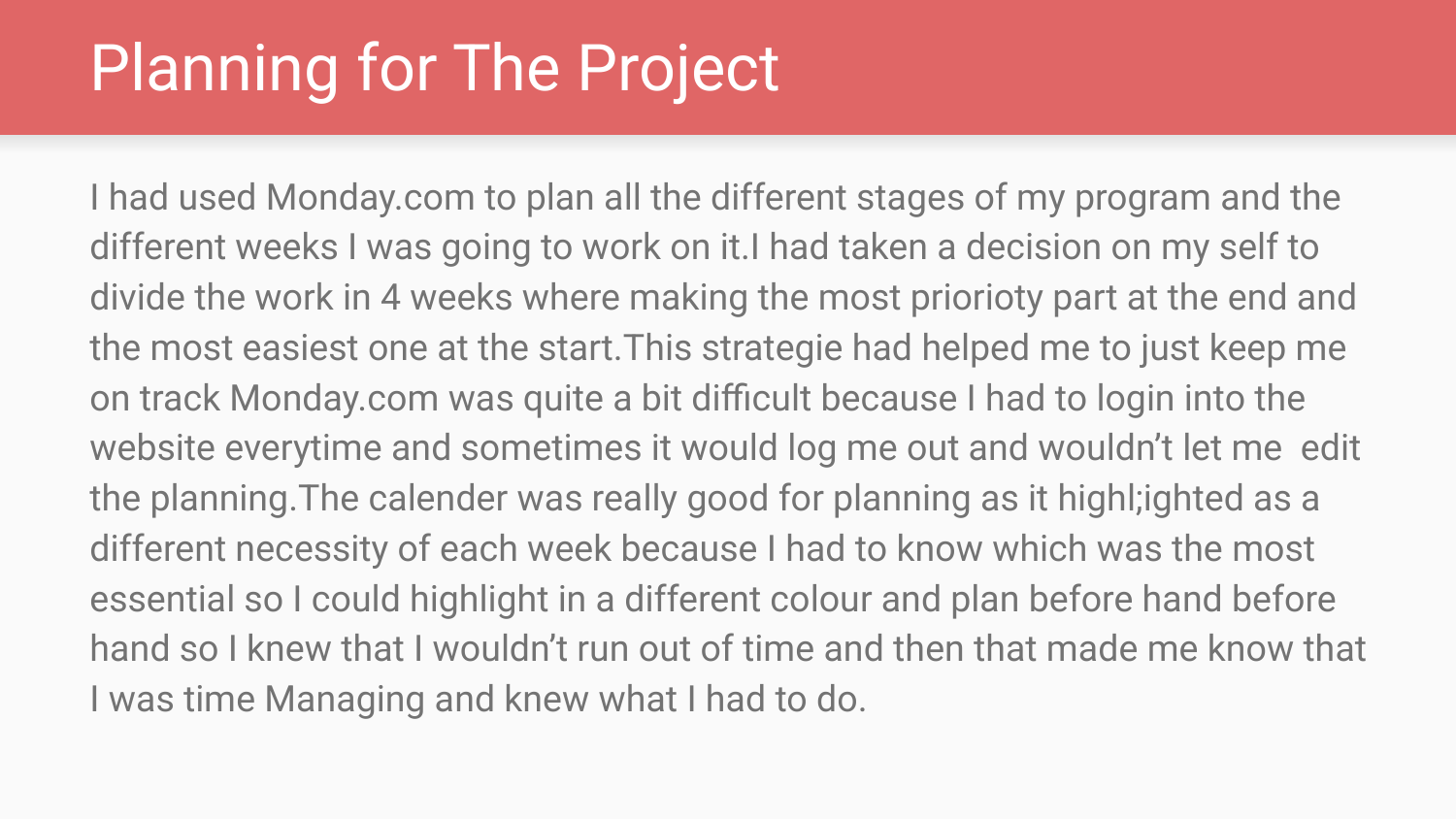

# Planning for The Project
I had used Monday.com to plan all the different stages of my program and the different weeks I was going to work on it.I had taken a decision on my self to divide the work in 4 weeks where making the most priorioty part at the end and the most easiest one at the start.This strategie had helped me to just keep me on track Monday.com was quite a bit difficult because I had to login into the website everytime and sometimes it would log me out and wouldn’t let me  edit the planning.The calender was really good for planning as it highl;ighted as a different necessity of each week because I had to know which was the most  essential so I could highlight in a different colour and plan before hand before hand so I knew that I wouldn’t run out of time and then that made me know that I was time Managing and knew what I had to do.